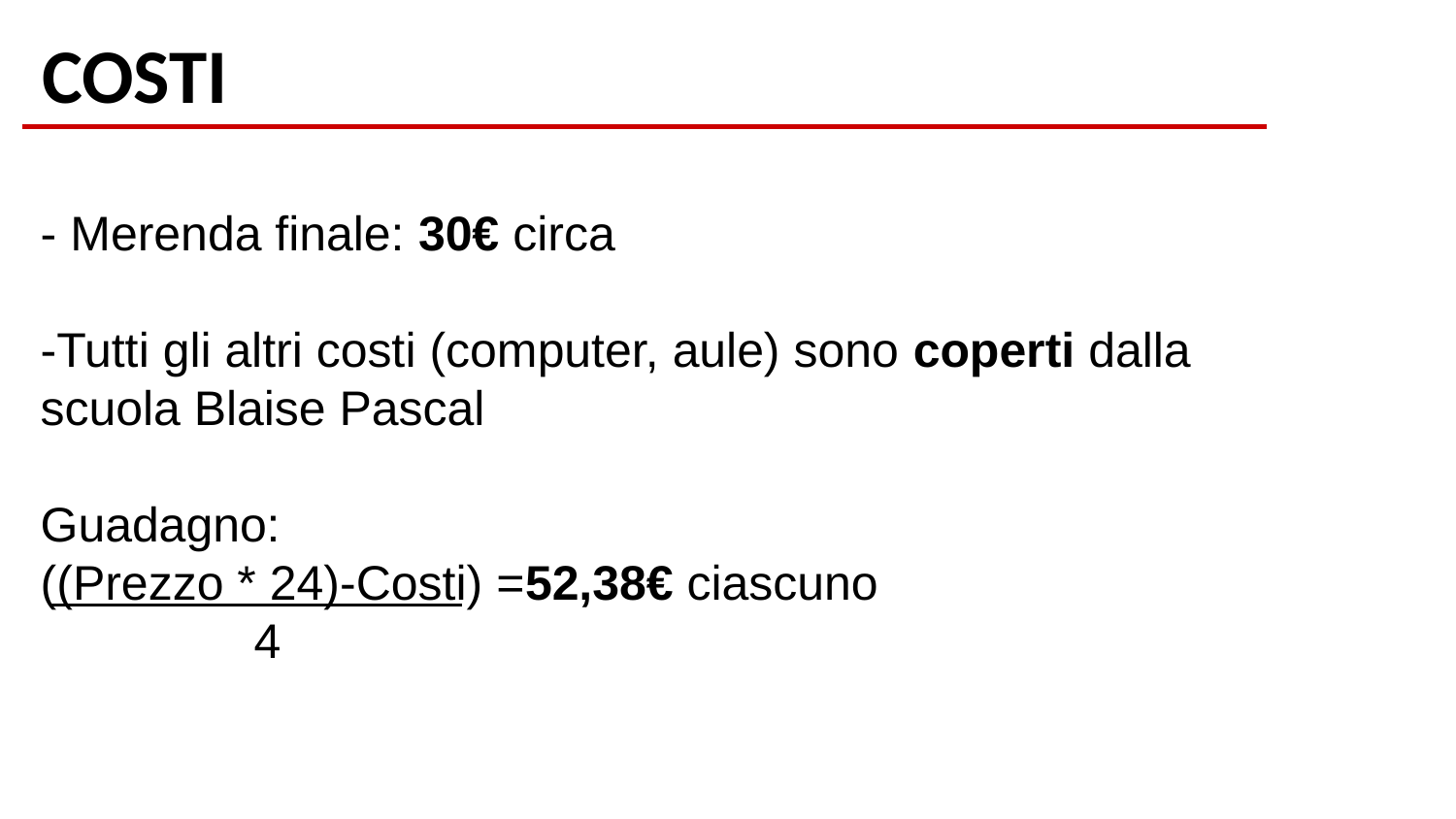

# COSTI
- Merenda finale: 30€ circa

-Tutti gli altri costi (computer, aule) sono coperti dalla   scuola Blaise Pascal

Guadagno:
((Prezzo * 24)-Costi) =52,38€ ciascuno
     4